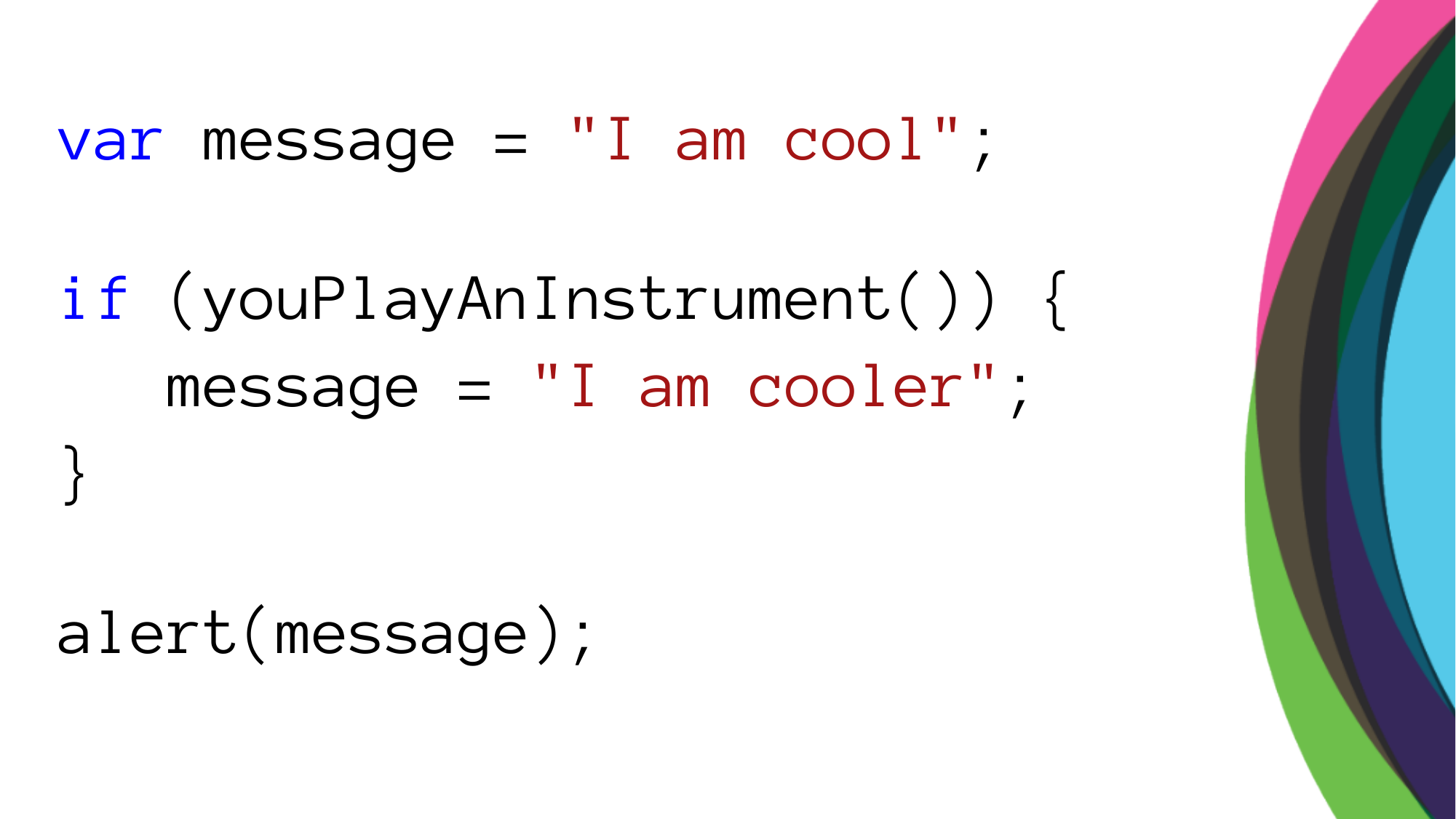

var message = "I am cool";
if (youPlayAnInstrument()) {
	message = "I am cooler";
}
alert(message);